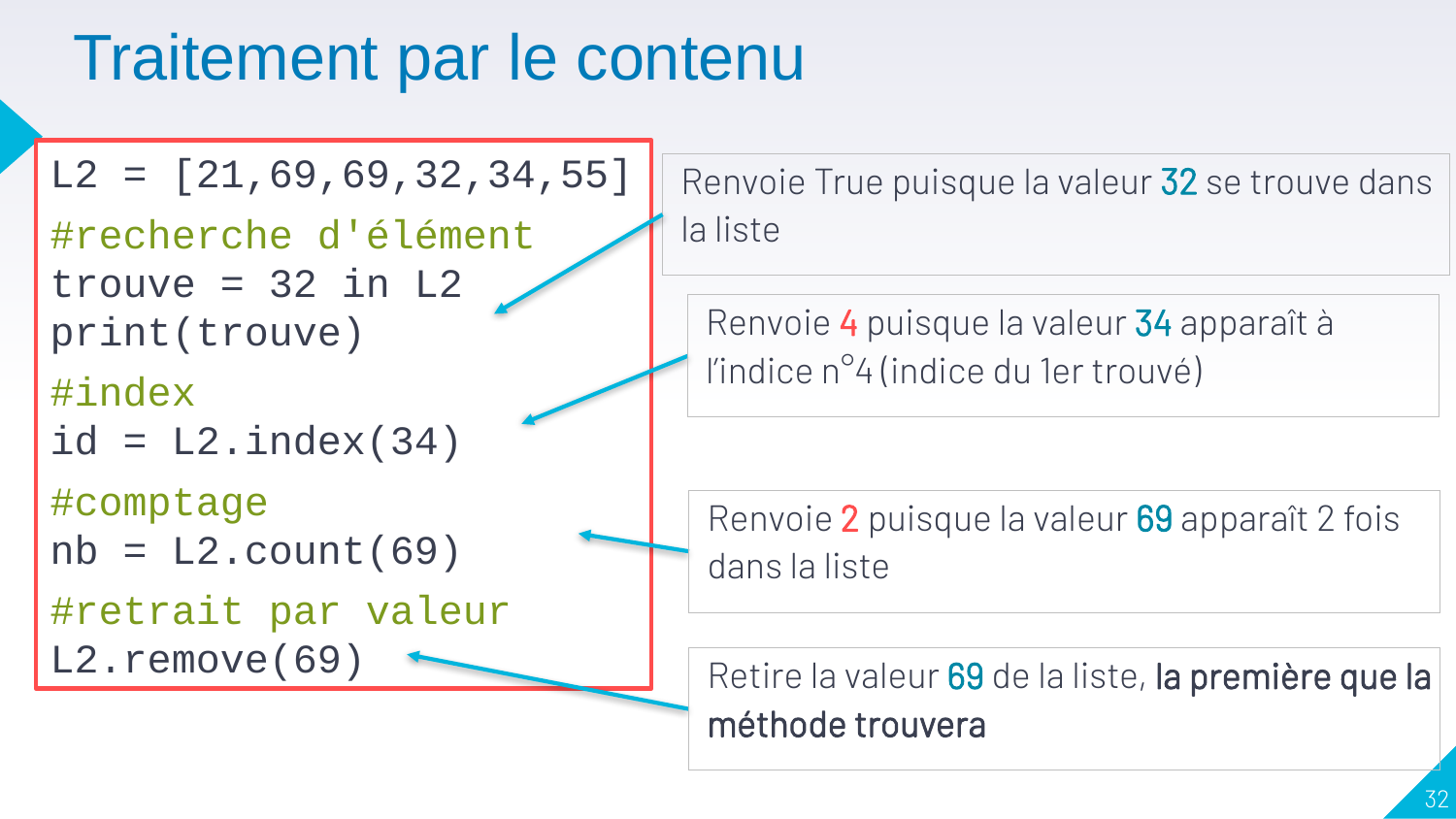

# Traitement par le contenu
L2 = [21,69,69,32,34,55]
#recherche d'élément
trouve = 32 in L2
print(trouve)
#index
id = L2.index(34)
#comptage
nb = L2.count(69)
#retrait par valeur
L2.remove(69)
Renvoie True puisque la valeur 32 se trouve dans la liste
Renvoie 4 puisque la valeur 34 apparaît à l’indice n°4 (indice du 1er trouvé)
Renvoie 2 puisque la valeur 69 apparaît 2 fois dans la liste
Retire la valeur 69 de la liste, la première que la méthode trouvera
32